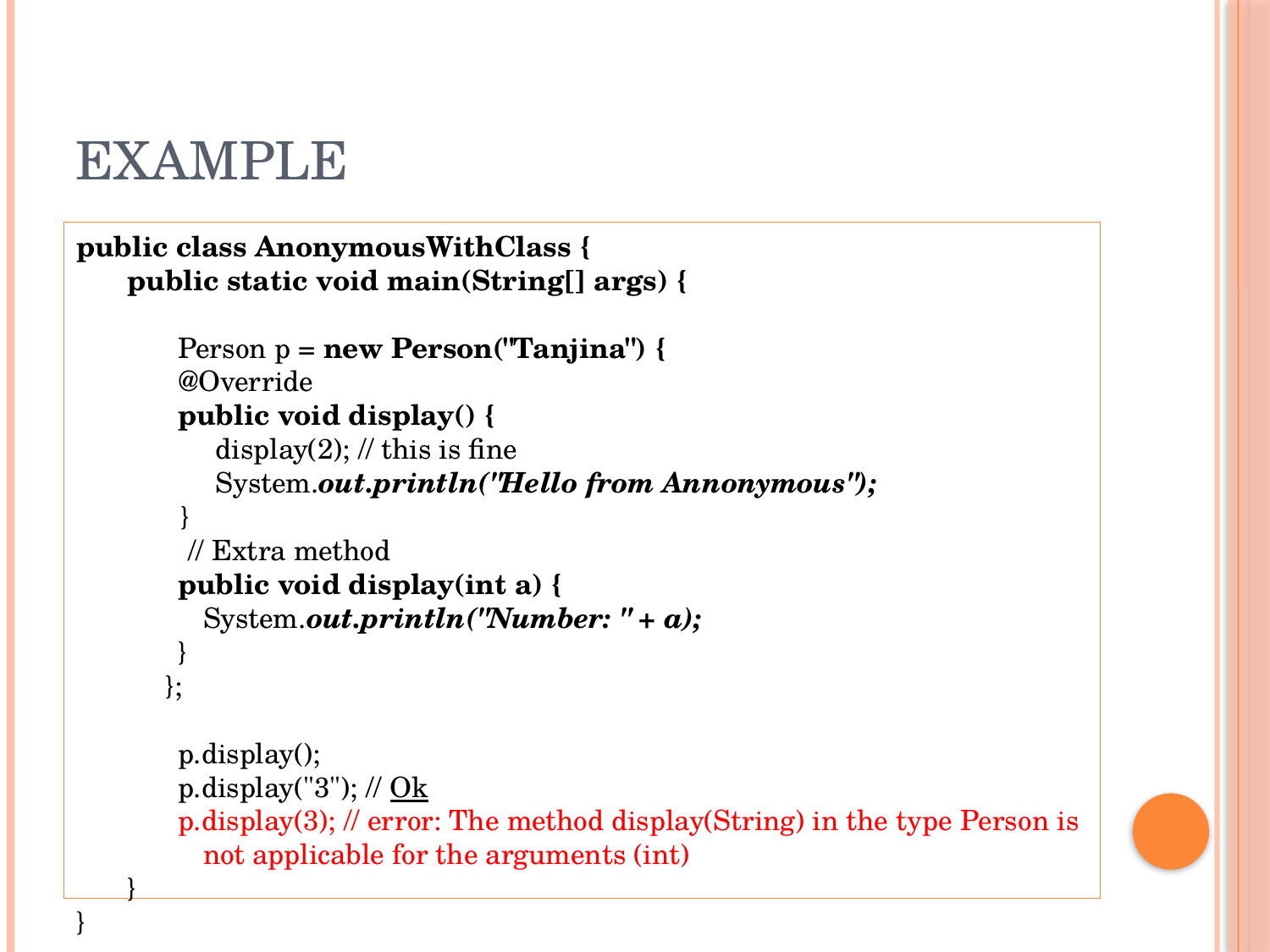

# Example
public class AnonymousWithClass {
public static void main(String[] args) {

Person p = new Person("Tanjina") {
@Override
public void display() {
display(2); // this is fine
System.out.println("Hello from Annonymous");
	  }
	   // Extra method
public void display(int a) {
	System.out.println("Number: " + a);
}
	};

p.display();
p.display("3"); // Ok
p.display(3); // error: The method display(String) in the type Person is not applicable for the arguments (int)
}
}